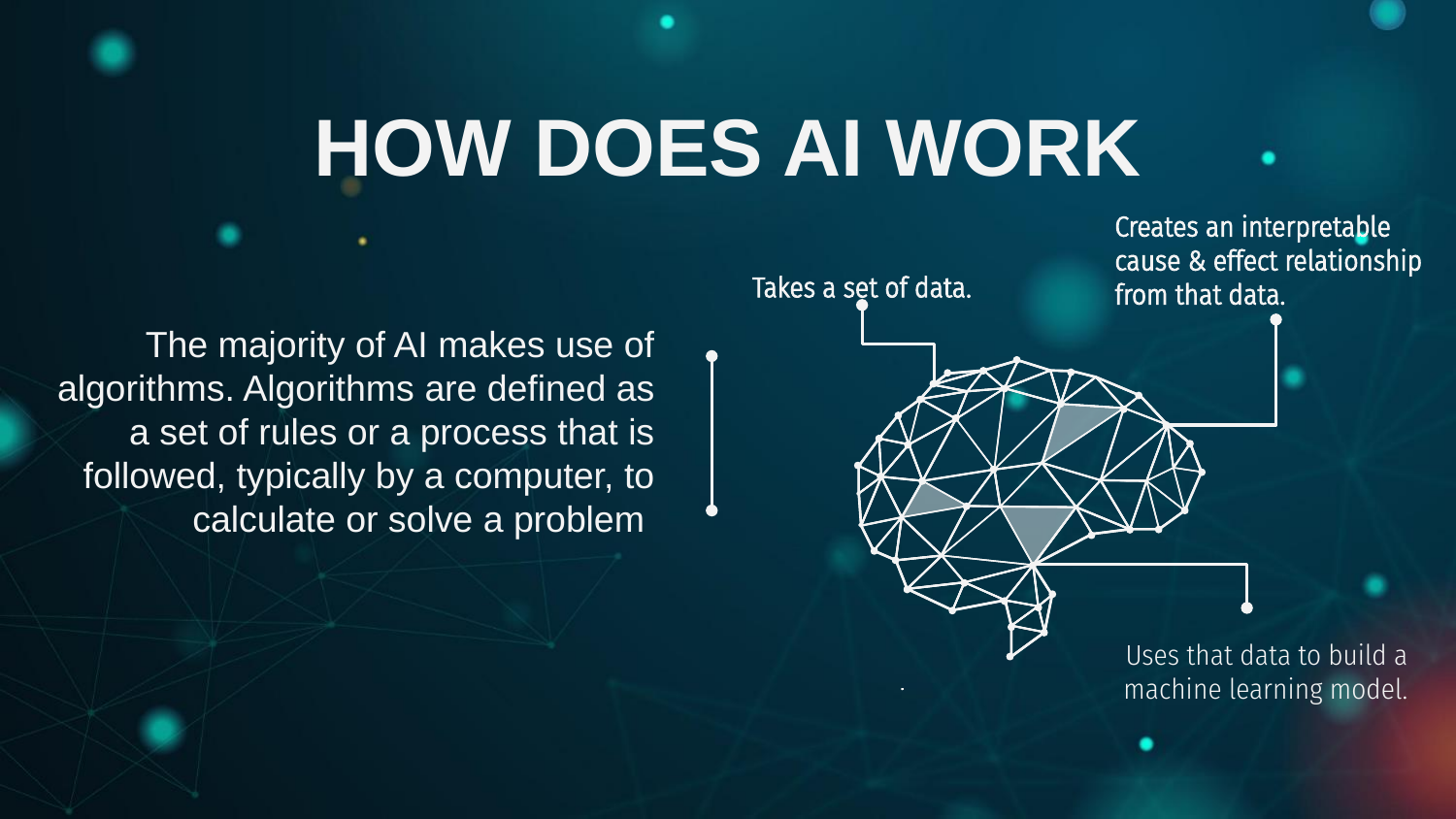

# HOW DOES AI WORK
Creates an interpretable cause & effect relationship from that data.
The majority of AI makes use of algorithms. Algorithms are defined as a set of rules or a process that is followed, typically by a computer, to calculate or solve a problem
Takes a set of data.

Uses that data to build a machine learning model.